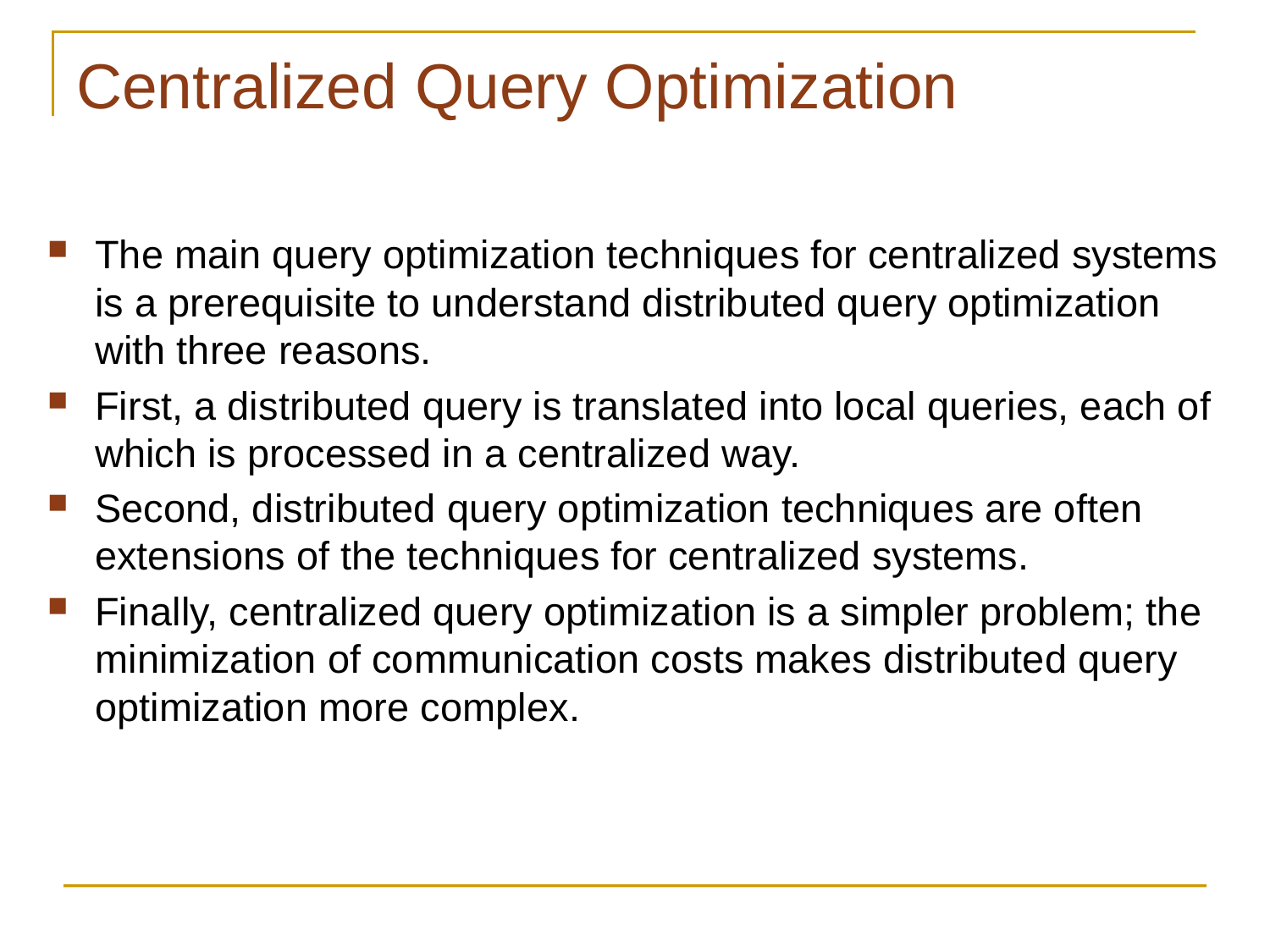

# Centralized Query Optimization
The main query optimization techniques for centralized systems is a prerequisite to understand distributed query optimization with three reasons.
First, a distributed query is translated into local queries, each of which is processed in a centralized way.
Second, distributed query optimization techniques are often extensions of the techniques for centralized systems.
Finally, centralized query optimization is a simpler problem; the minimization of communication costs makes distributed query optimization more complex.